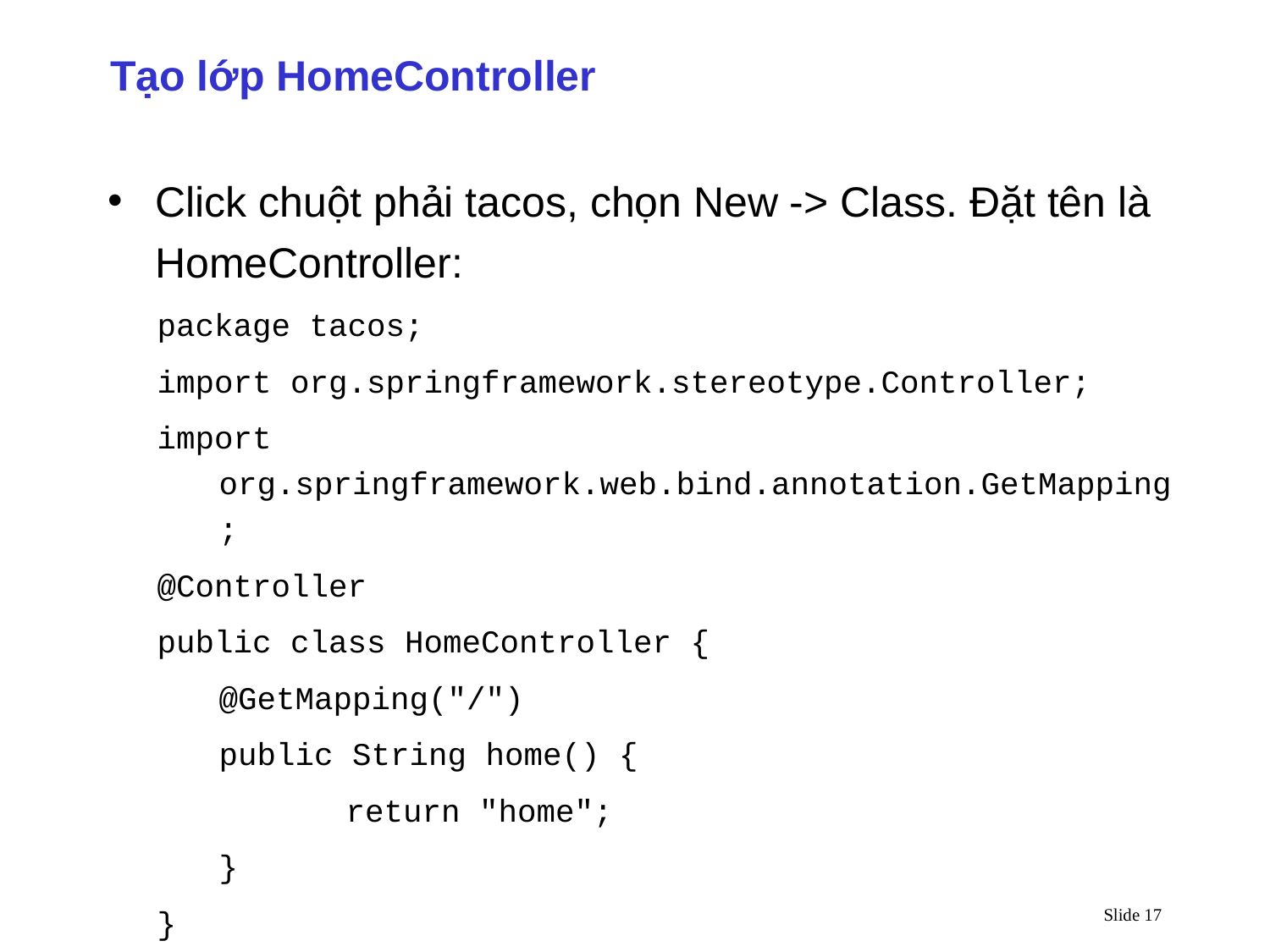

Tạo lớp HomeController
Click chuột phải tacos, chọn New -> Class. Đặt tên là HomeController:
package tacos;
import org.springframework.stereotype.Controller;
import org.springframework.web.bind.annotation.GetMapping;
@Controller
public class HomeController {
	@GetMapping("/")
	public String home() {
		return "home";
	}
}

Slide 17